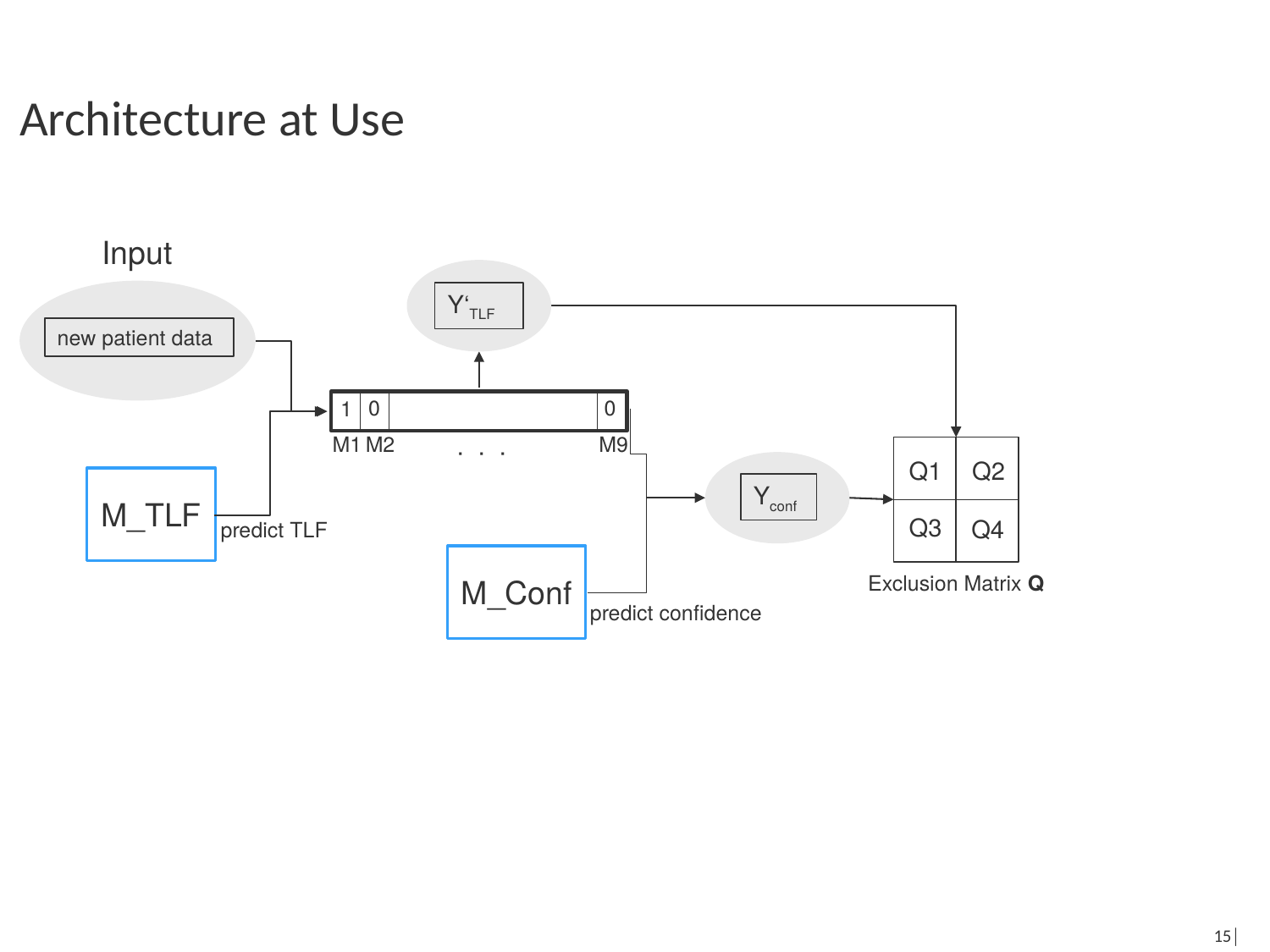

# Architecture at Use
Input

new patient data

Y‘TLF
1

0
0
.
.
.
M1
M9
M2

Q1
Q2

Yconf
M_TLF
Q3
Q4
predict TLF
M_Conf
Exclusion Matrix Q
predict confidence
15│